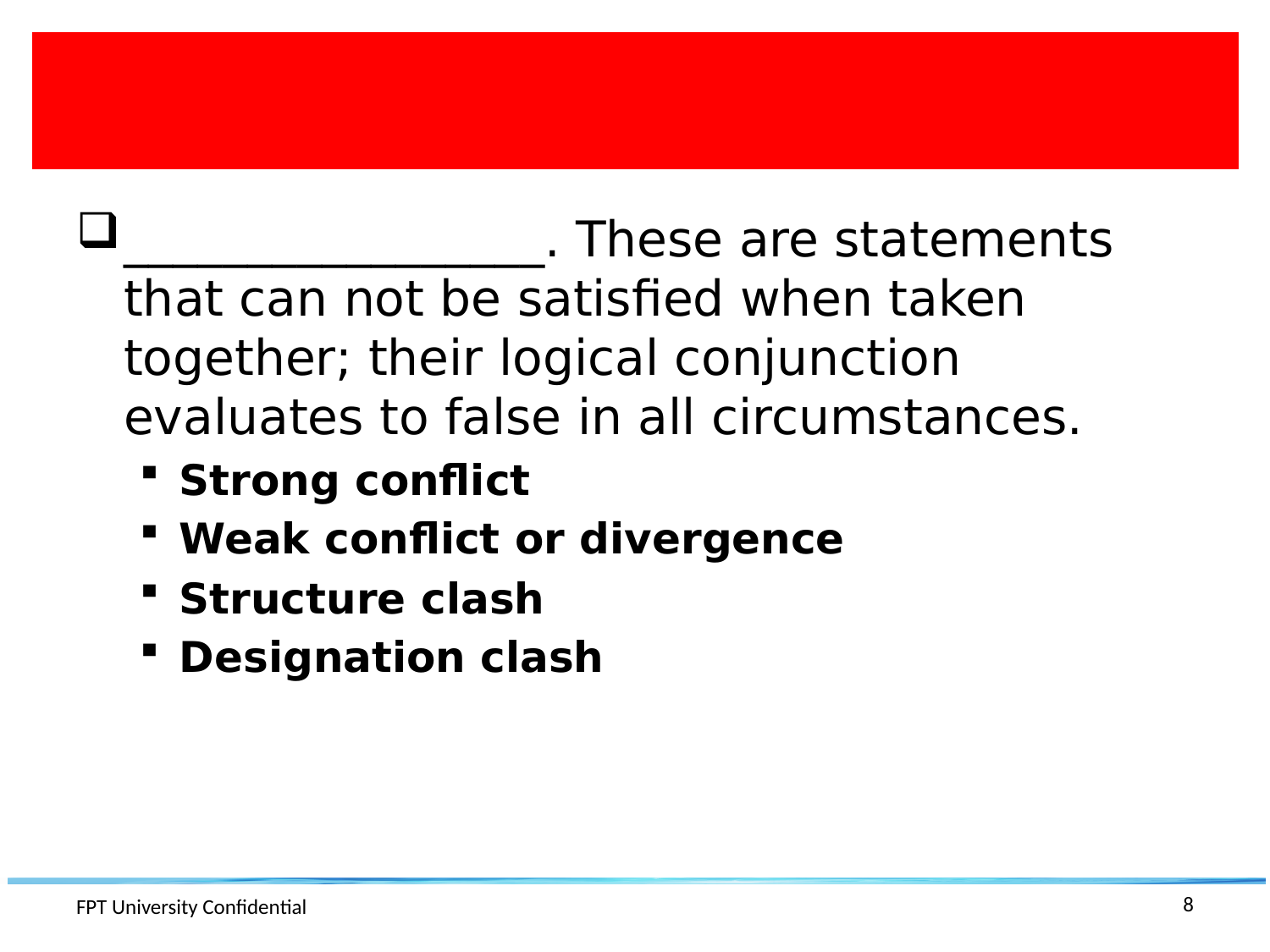

#
_________________. These are statements that can not be satisfied when taken together; their logical conjunction evaluates to false in all circumstances.
Strong conflict
Weak conflict or divergence
Structure clash
Designation clash